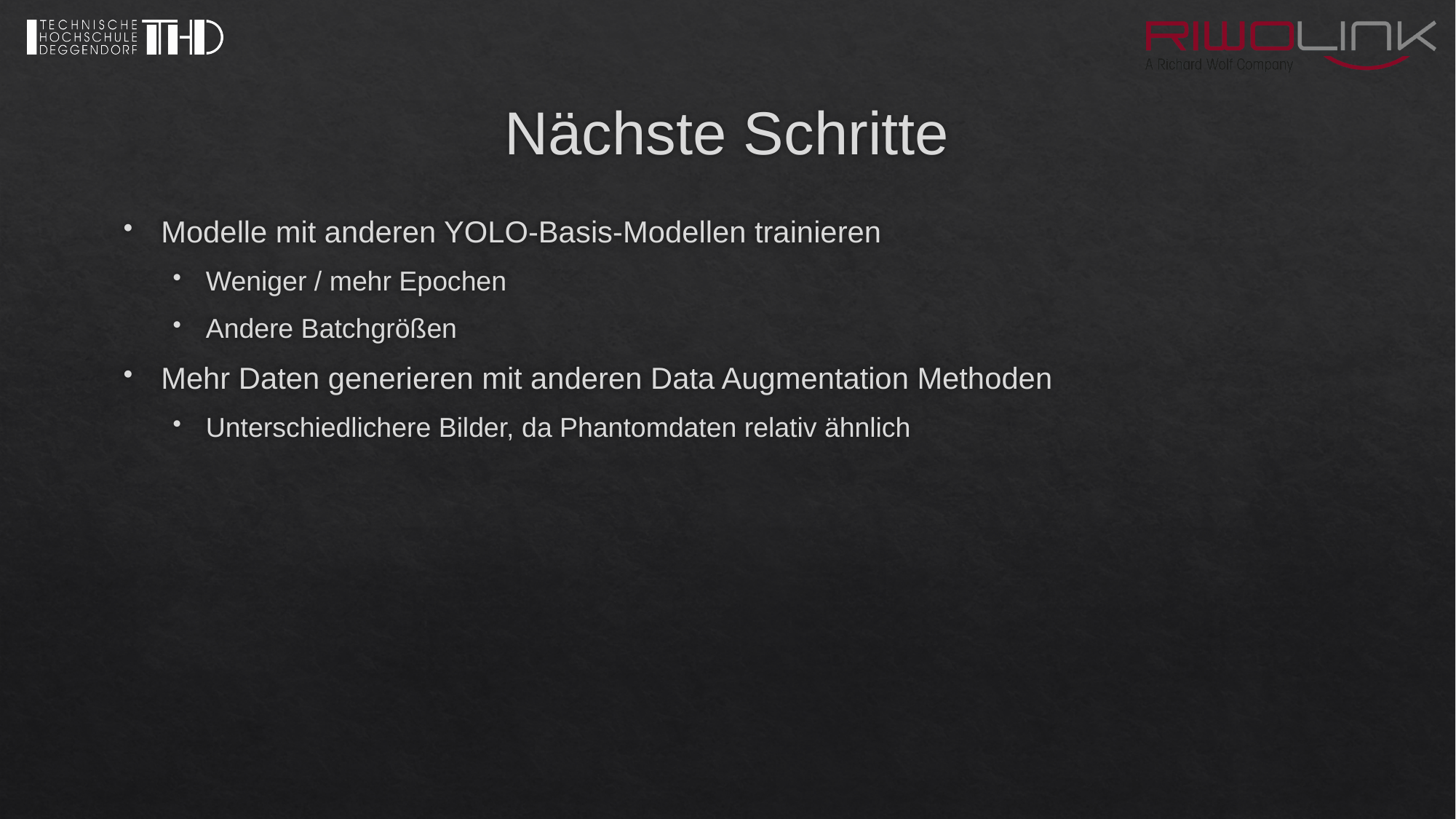

# Nächste Schritte
Modelle mit anderen YOLO-Basis-Modellen trainieren
Weniger / mehr Epochen
Andere Batchgrößen
Mehr Daten generieren mit anderen Data Augmentation Methoden
Unterschiedlichere Bilder, da Phantomdaten relativ ähnlich